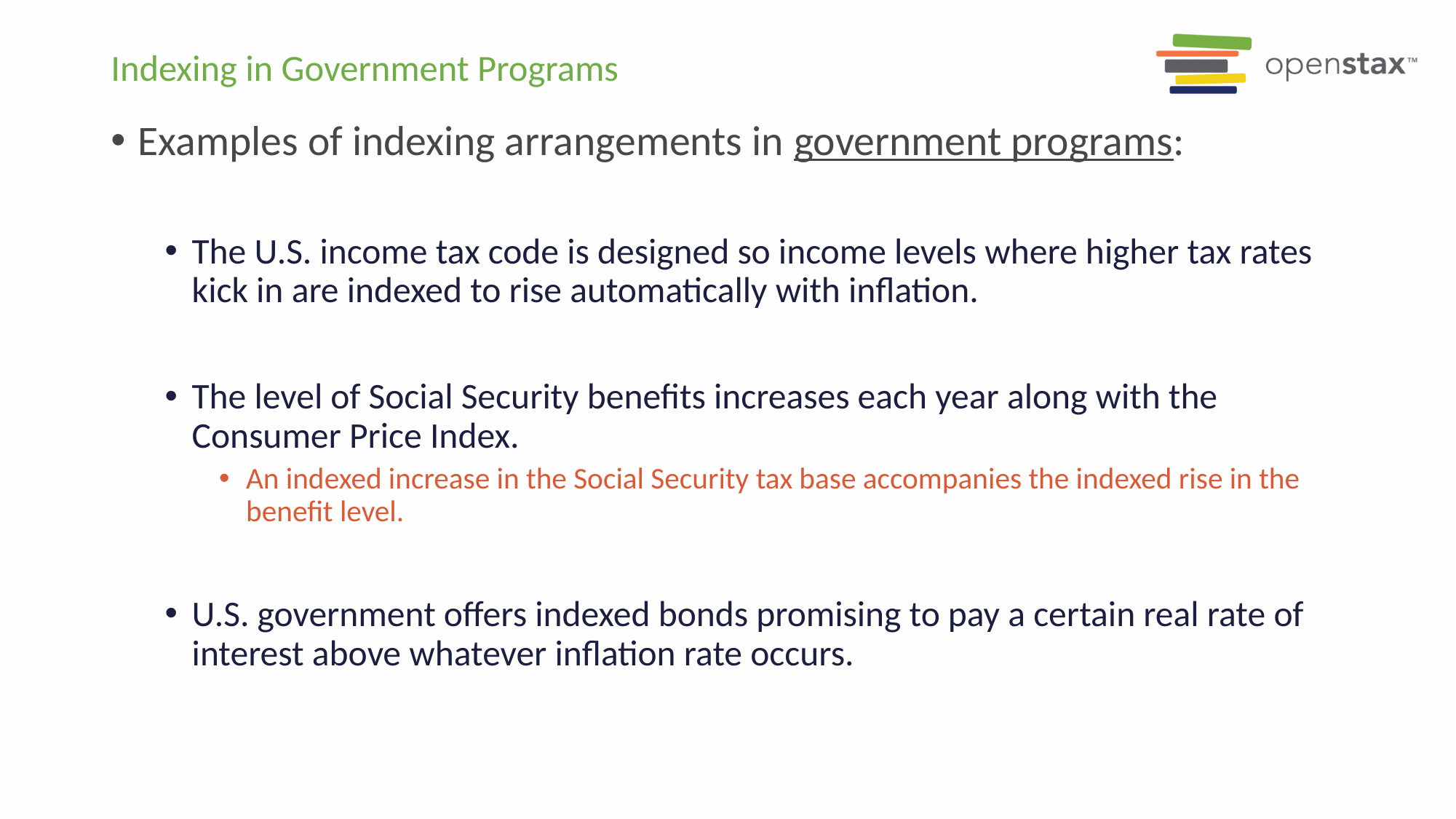

# Indexing in Government Programs
Examples of indexing arrangements in government programs:

The U.S. income tax code is designed so income levels where higher tax rates kick in are indexed to rise automatically with inflation.

The level of Social Security benefits increases each year along with the Consumer Price Index.
An indexed increase in the Social Security tax base accompanies the indexed rise in the benefit level.

U.S. government offers indexed bonds promising to pay a certain real rate of interest above whatever inflation rate occurs.